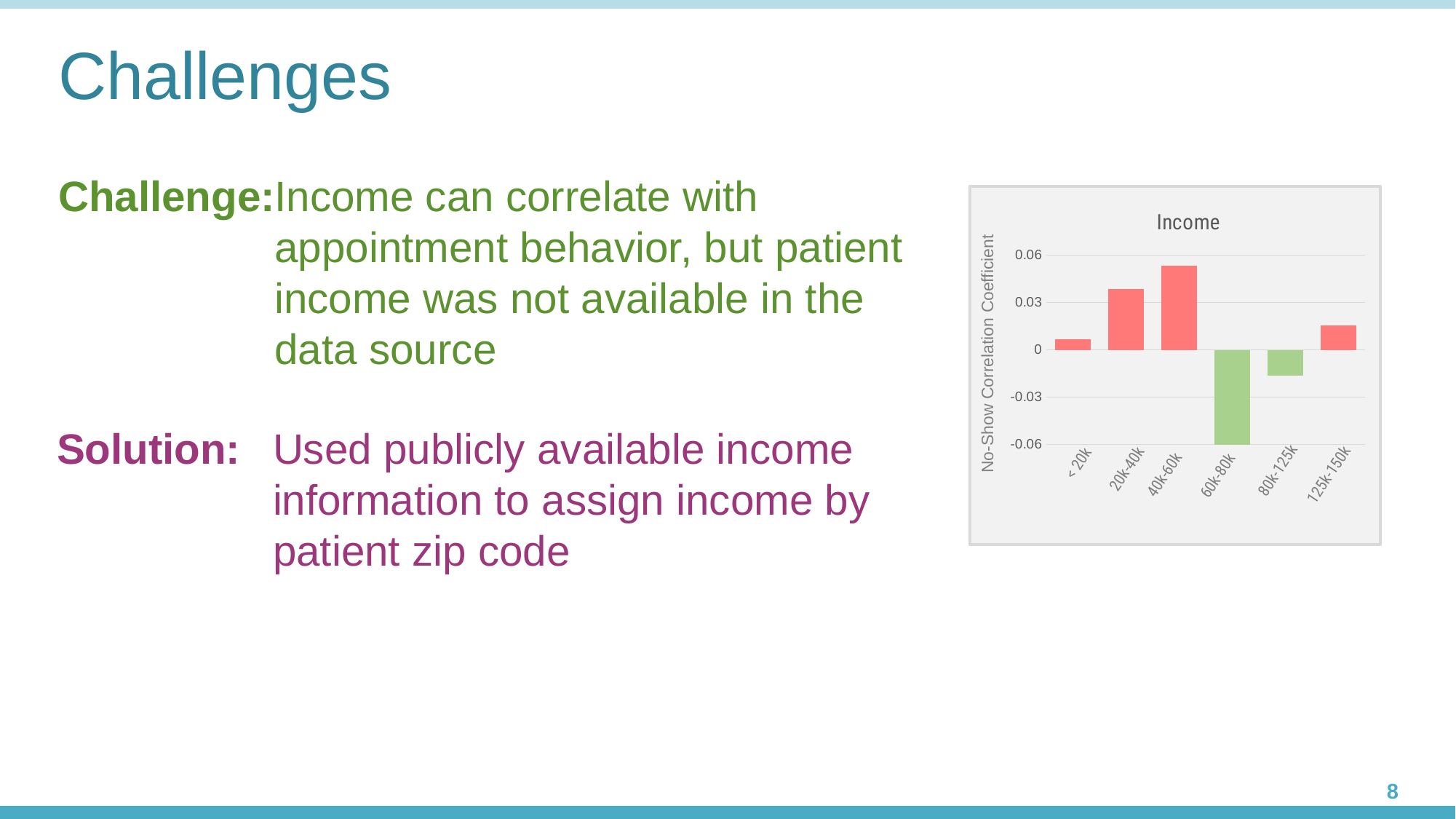

# Challenges
Challenge:
Income can correlate with appointment behavior, but patient income was not available in the data source

### Chart: Income

| Category |  |
|---|---|
No-Show Correlation Coefficient
Solution:
Used publicly available income information to assign income by patient zip code

< 20k
20k-40k
80k-125k
40k-60k
125k-150k
60k-80k